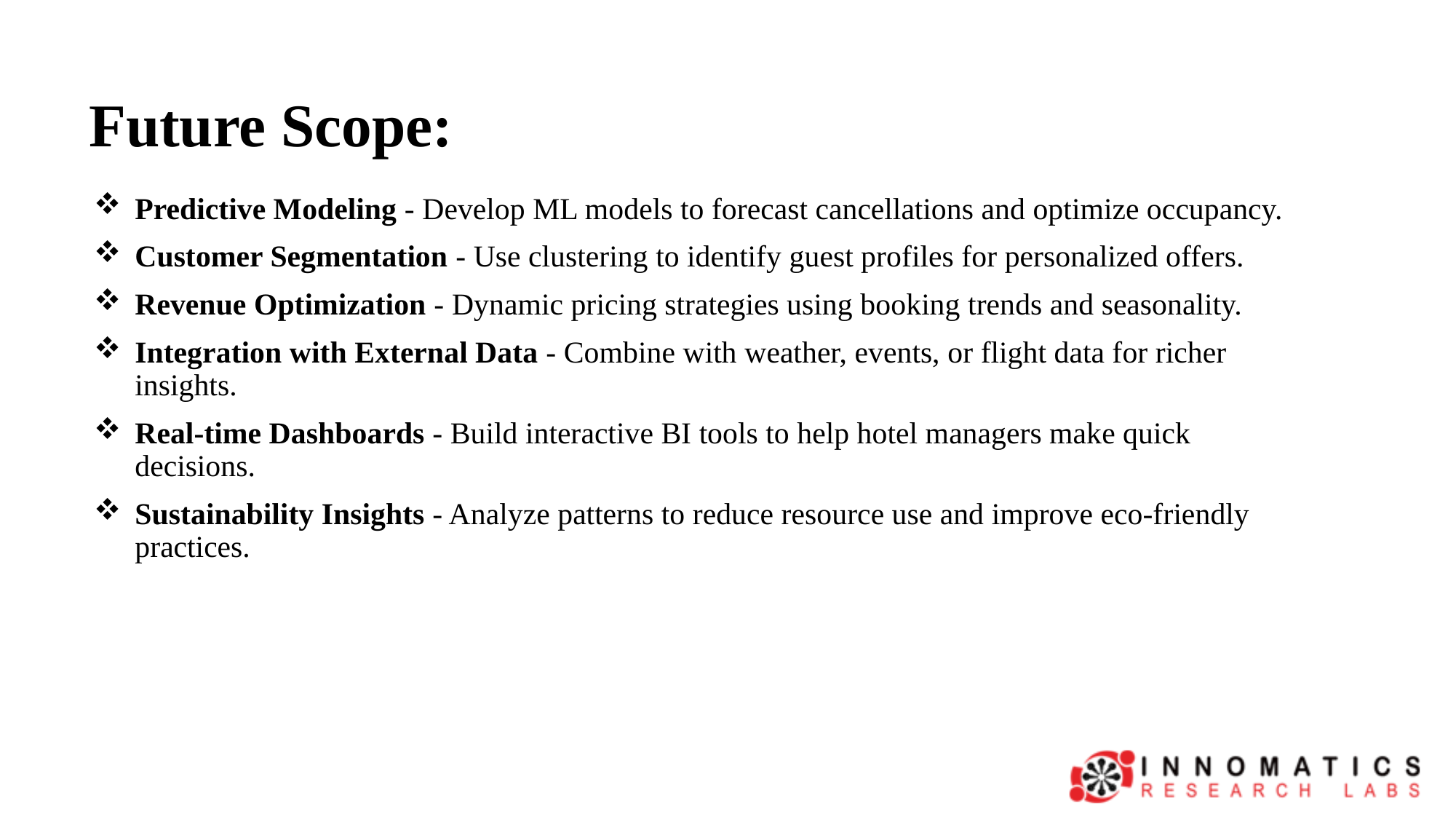

# Future Scope:
Predictive Modeling - Develop ML models to forecast cancellations and optimize occupancy.
Customer Segmentation - Use clustering to identify guest profiles for personalized offers.
Revenue Optimization - Dynamic pricing strategies using booking trends and seasonality.
Integration with External Data - Combine with weather, events, or flight data for richer insights.
Real-time Dashboards - Build interactive BI tools to help hotel managers make quick decisions.
Sustainability Insights - Analyze patterns to reduce resource use and improve eco-friendly practices.